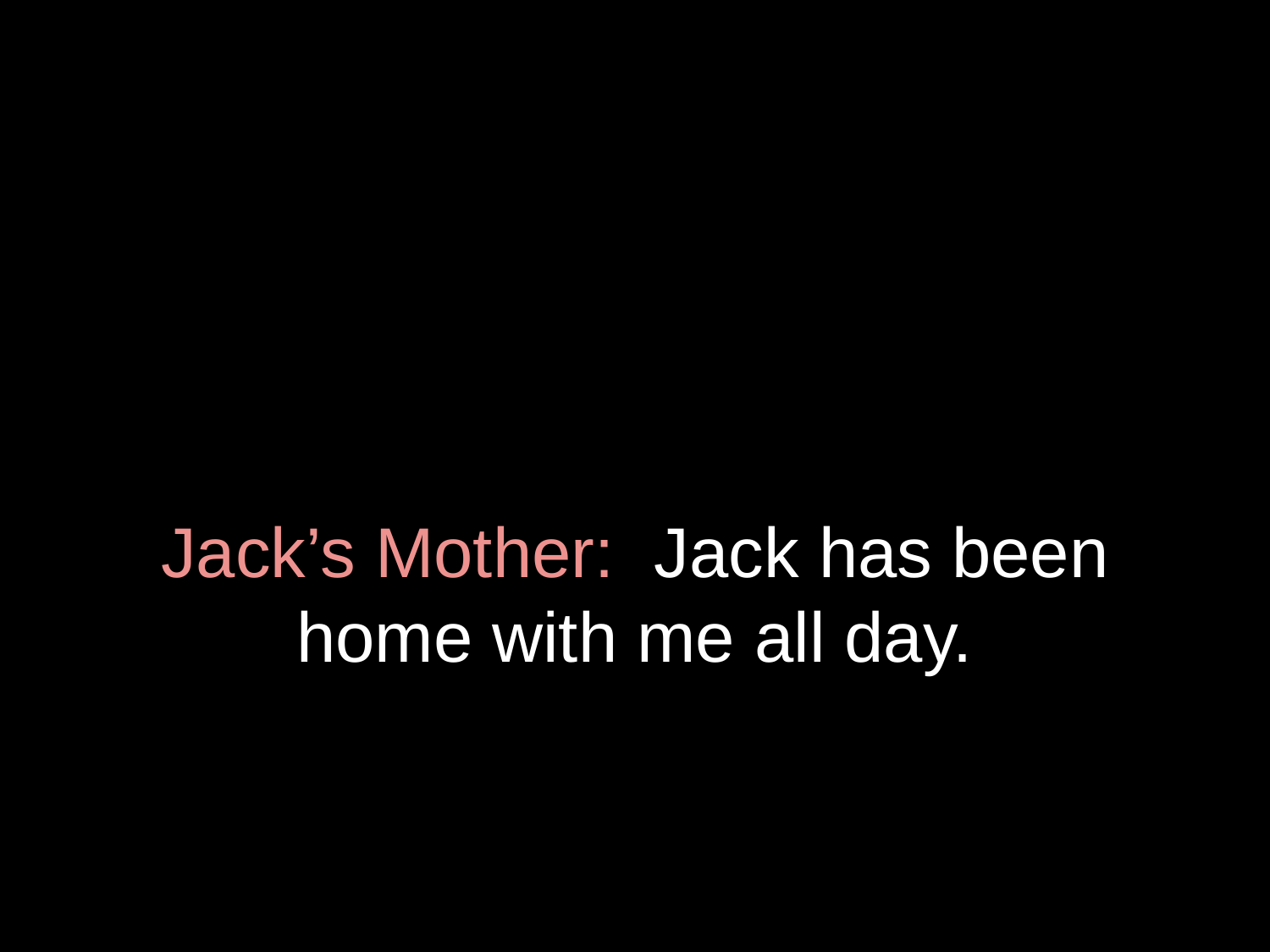

# Jack’s Mother:  Jack has been home with me all day.